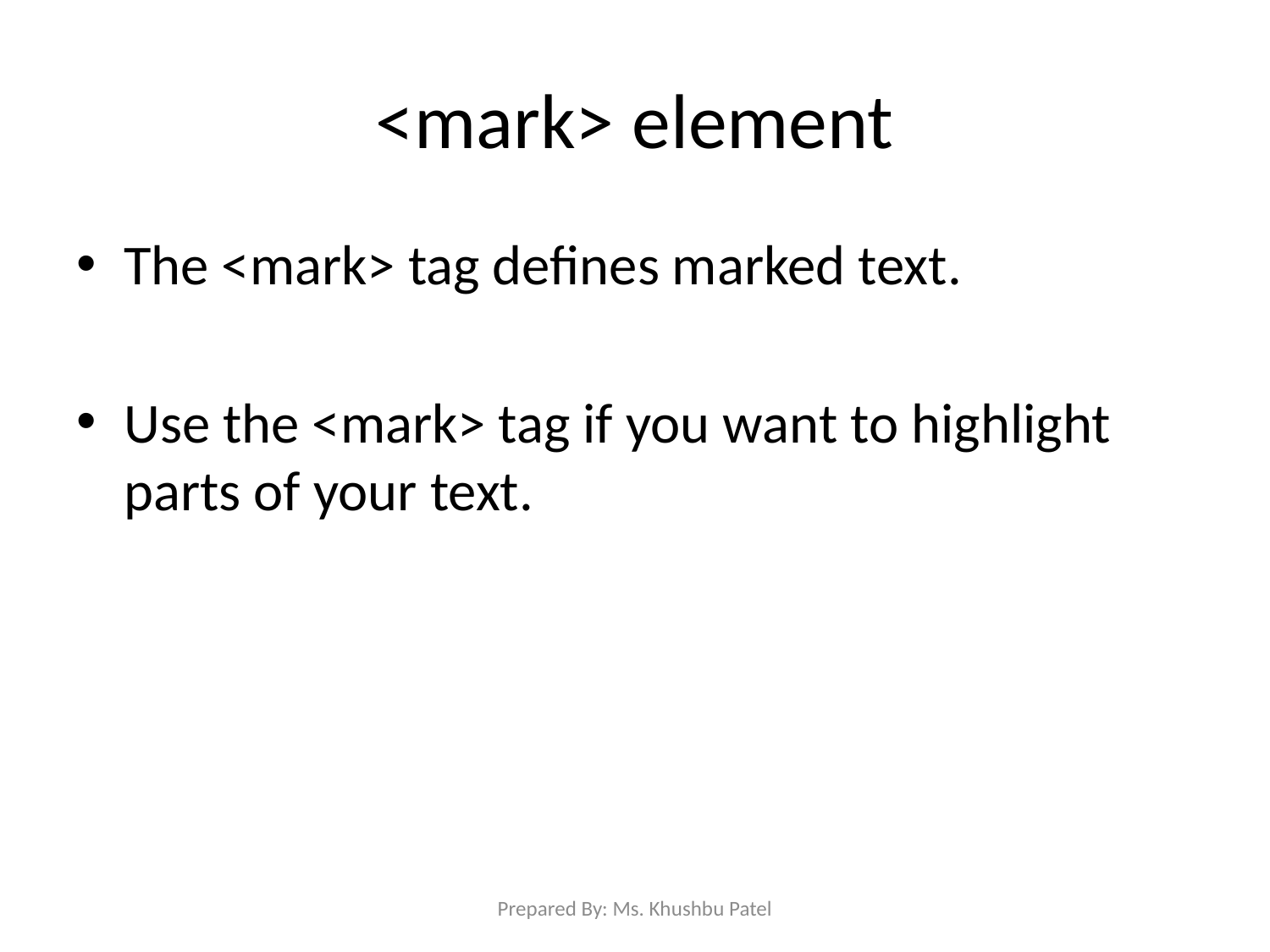

# <mark> element
The <mark> tag defines marked text.

Use the <mark> tag if you want to highlight parts of your text.

Prepared By: Ms. Khushbu Patel